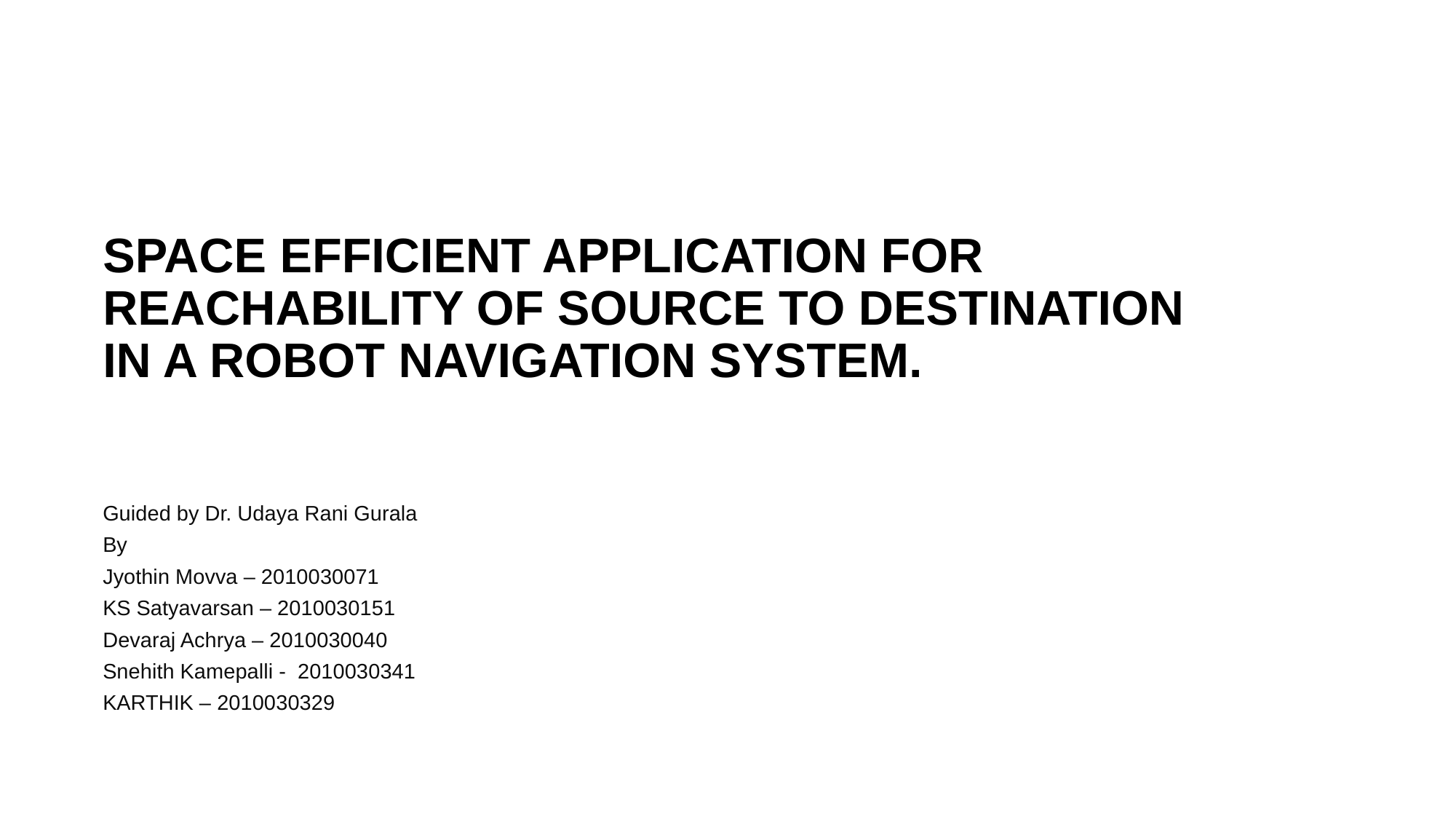

# SPACE EFFICIENT APPLICATION FOR REACHABILITY OF SOURCE TO DESTINATION IN A ROBOT NAVIGATION SYSTEM.
Guided by Dr. Udaya Rani Gurala
By
Jyothin Movva – 2010030071
KS Satyavarsan – 2010030151
Devaraj Achrya – 2010030040
Snehith Kamepalli -  2010030341
KARTHIK – 2010030329